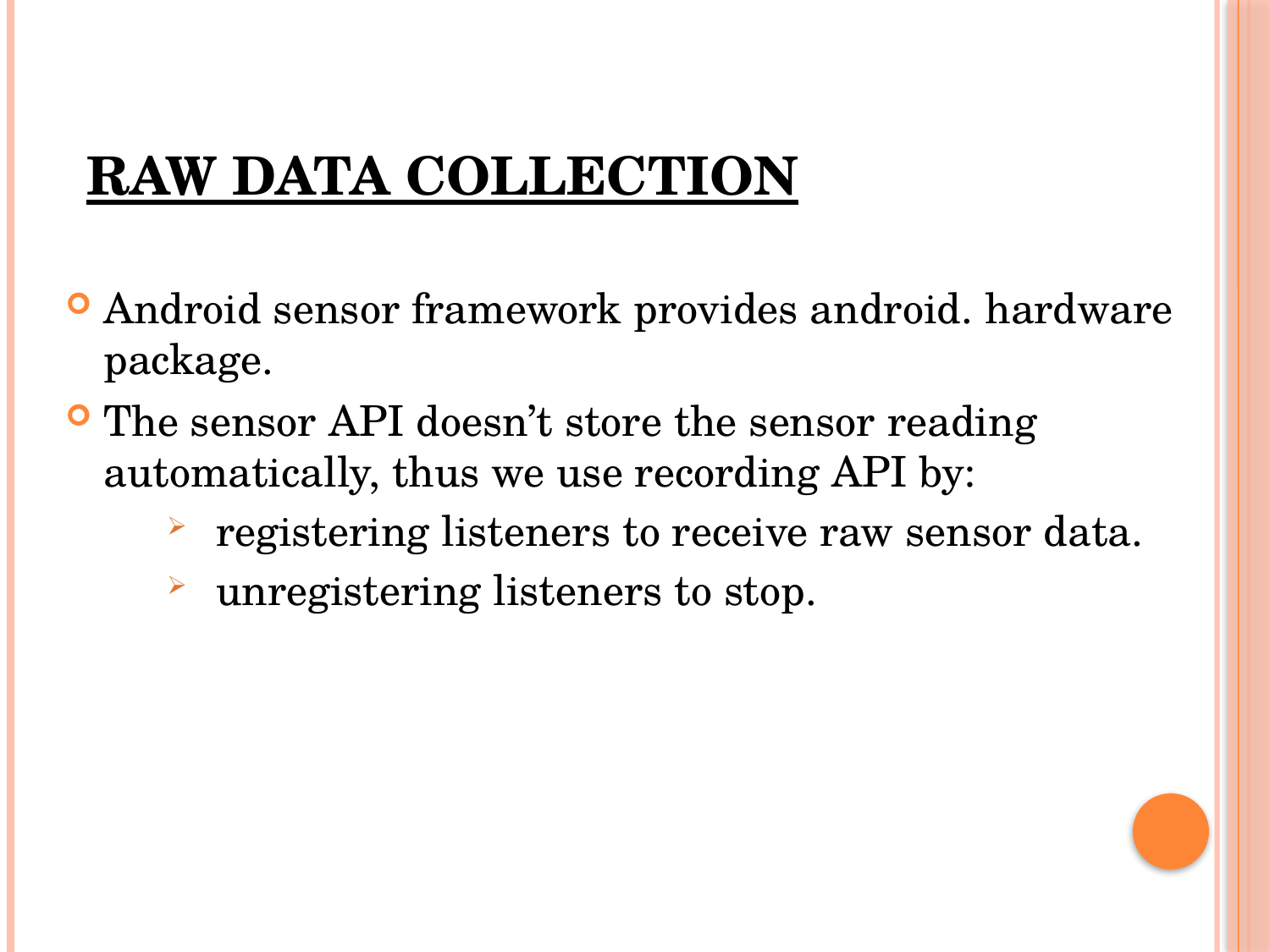

# RAW DATA COLLECTION
Android sensor framework provides android. hardware package.
The sensor API doesn’t store the sensor reading automatically, thus we use recording API by:
  registering listeners to receive raw sensor data.
  unregistering listeners to stop.